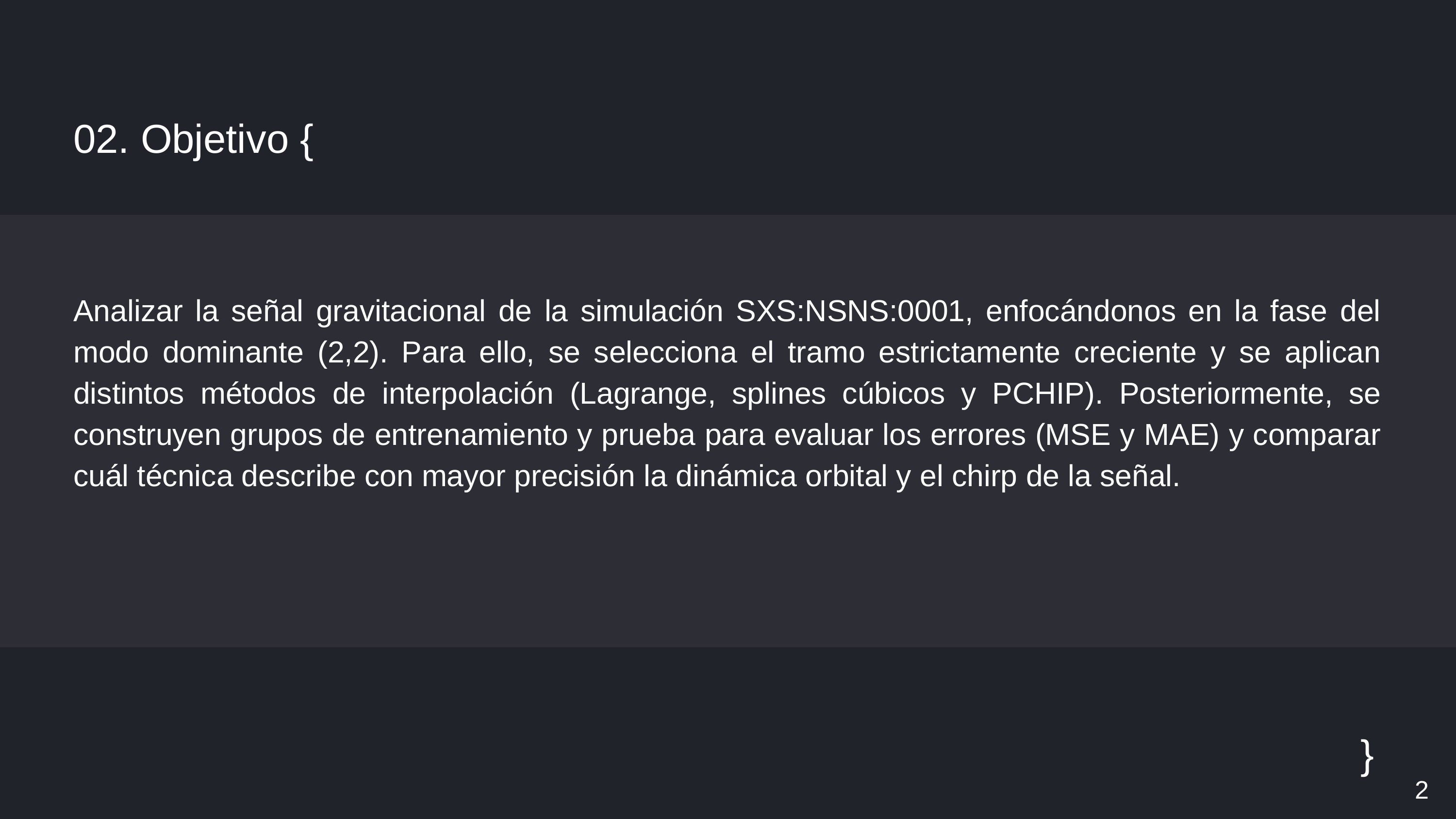

02. Objetivo {

Analizar la señal gravitacional de la simulación SXS:NSNS:0001, enfocándonos en la fase del modo dominante (2,2). Para ello, se selecciona el tramo estrictamente creciente y se aplican distintos métodos de interpolación (Lagrange, splines cúbicos y PCHIP). Posteriormente, se construyen grupos de entrenamiento y prueba para evaluar los errores (MSE y MAE) y comparar cuál técnica describe con mayor precisión la dinámica orbital y el chirp de la señal.
}
2